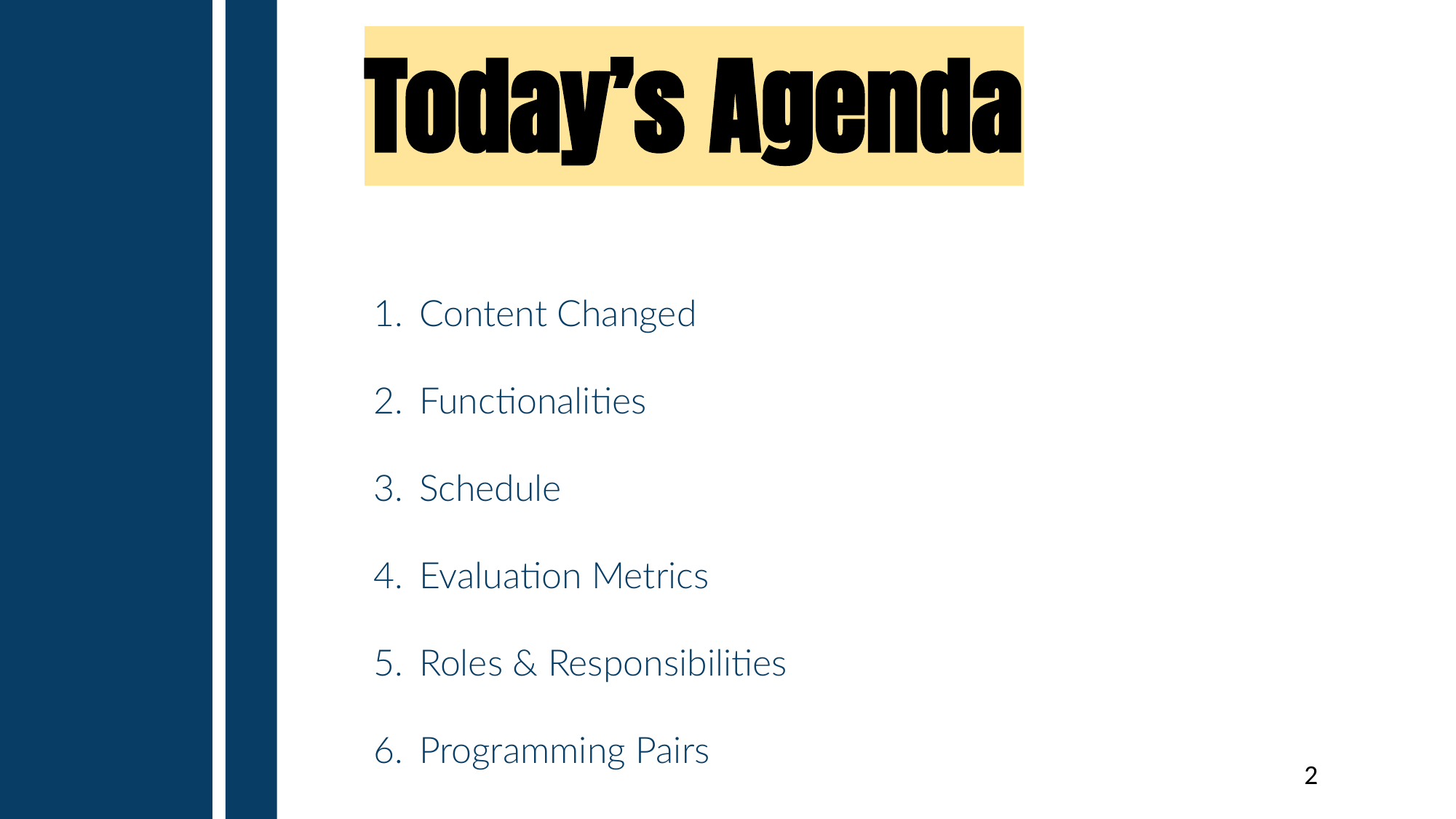

# Today’s Agenda

Content Changed
Functionalities
Schedule
Evaluation Metrics
Roles & Responsibilities
Programming Pairs

2